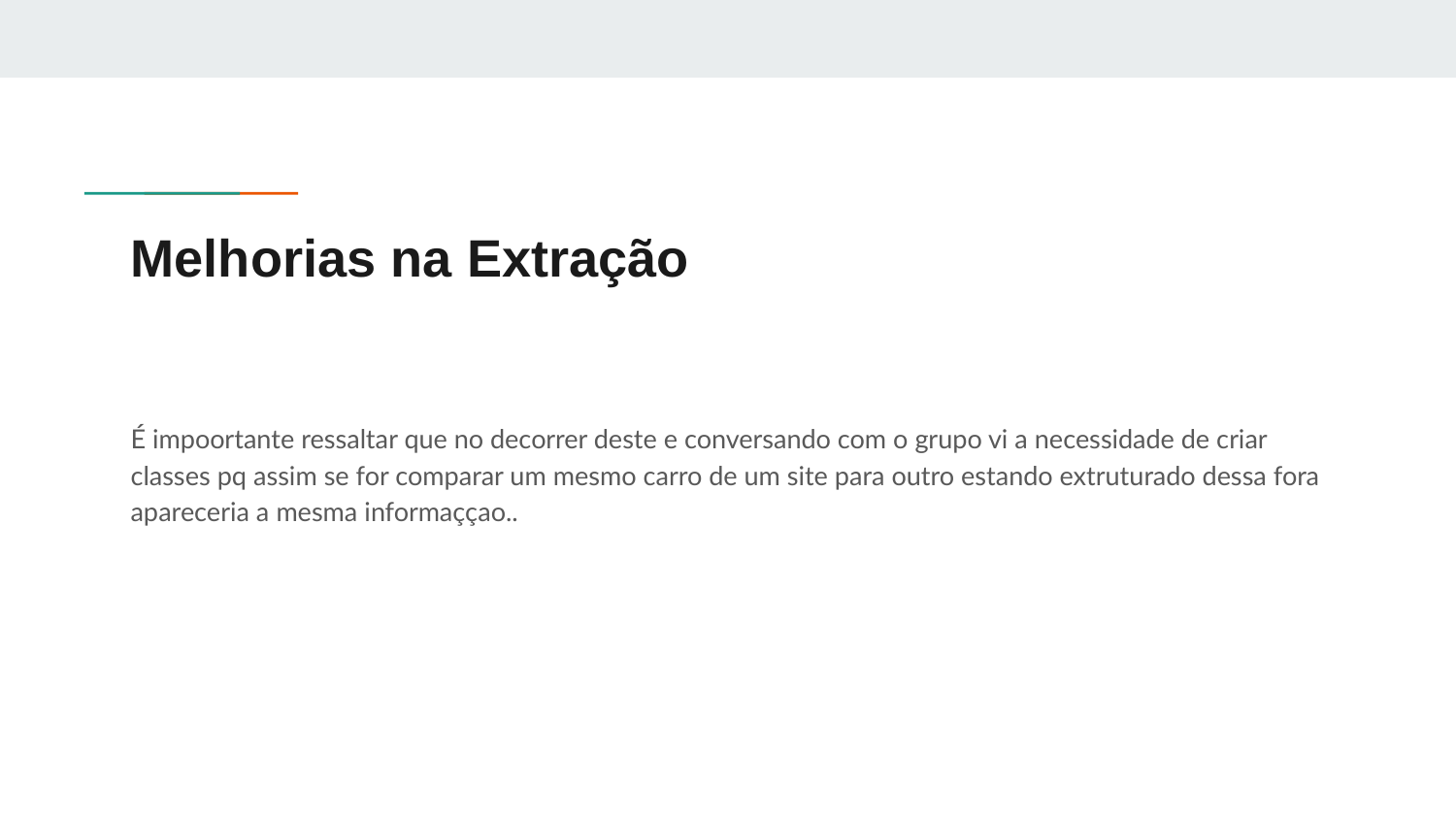

# Melhorias na Extração
É impoortante ressaltar que no decorrer deste e conversando com o grupo vi a necessidade de criar classes pq assim se for comparar um mesmo carro de um site para outro estando extruturado dessa fora apareceria a mesma informaççao..